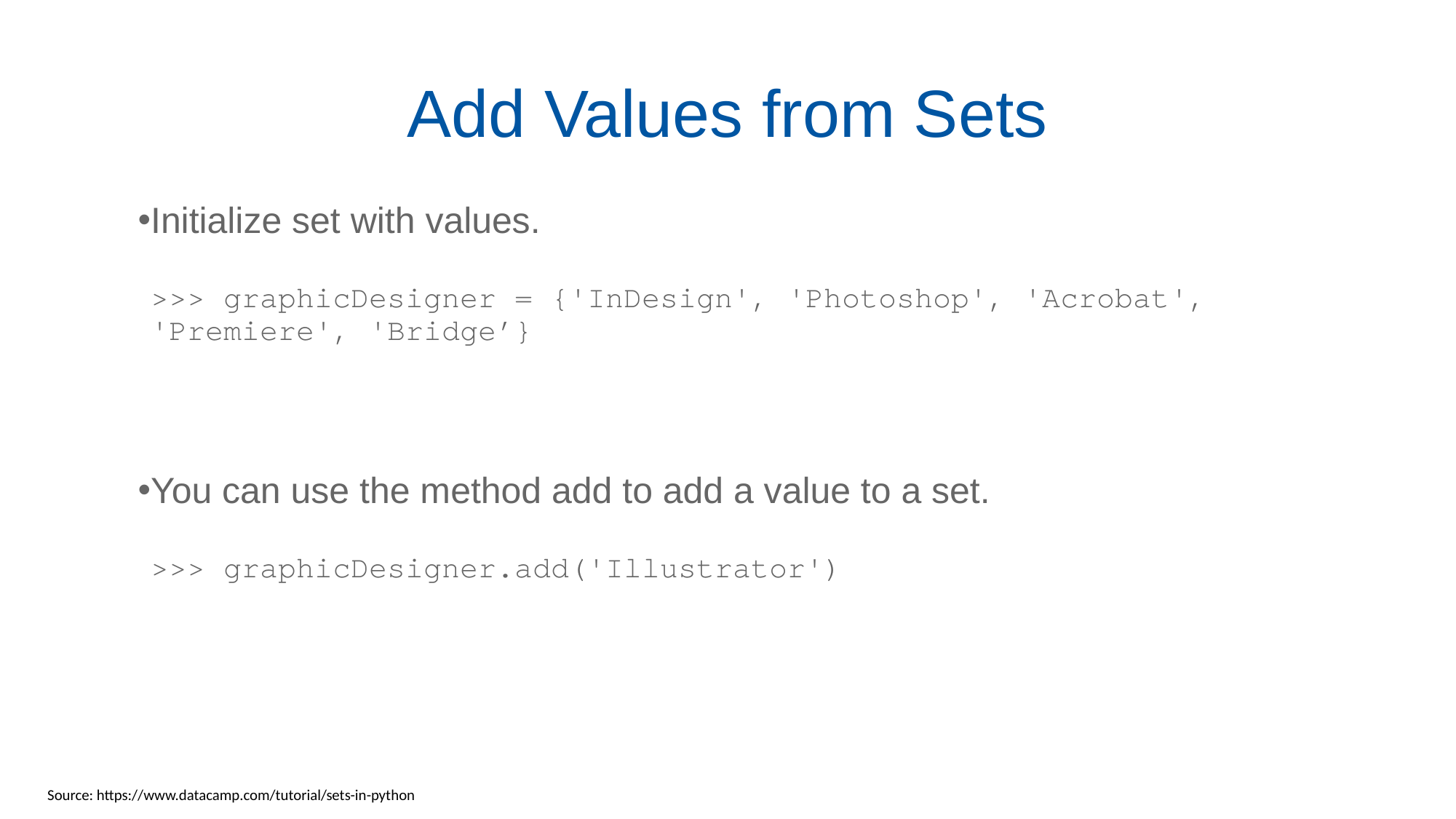

# Add Values from Sets
Initialize set with values.
>>> graphicDesigner = {'InDesign', 'Photoshop', 'Acrobat', 'Premiere', 'Bridge’}

You can use the method add to add a value to a set.
>>> graphicDesigner.add('Illustrator')

Source: https://www.datacamp.com/tutorial/sets-in-python